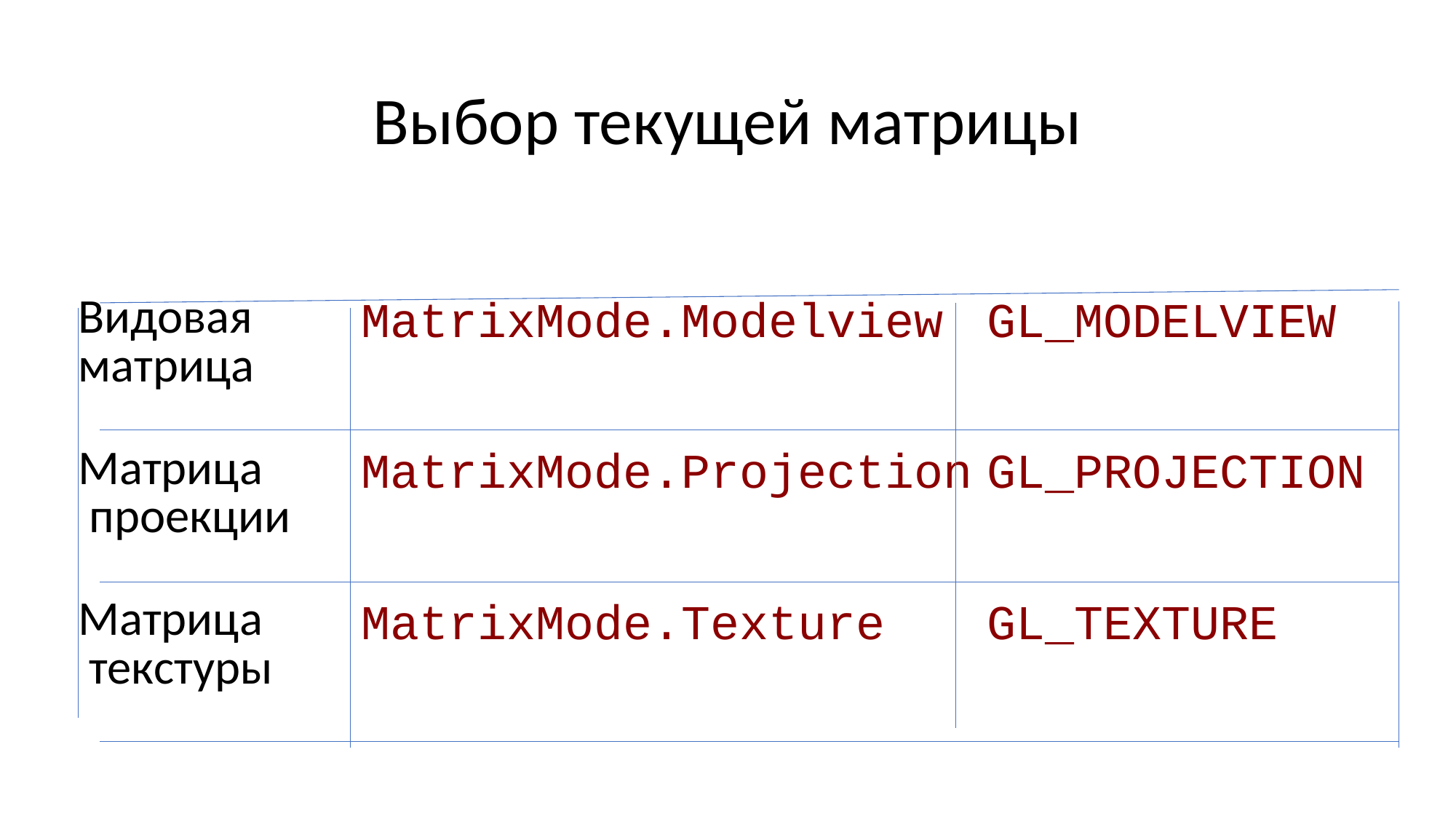

# Выбор текущей матрицы
| Видовая матрица | MatrixMode.Modelview | GL\_MODELVIEW |
| --- | --- | --- |
| Матрица проекции | MatrixMode.Projection | GL\_PROJECTION |
| Матрица текстуры | MatrixMode.Texture | GL\_TEXTURE |